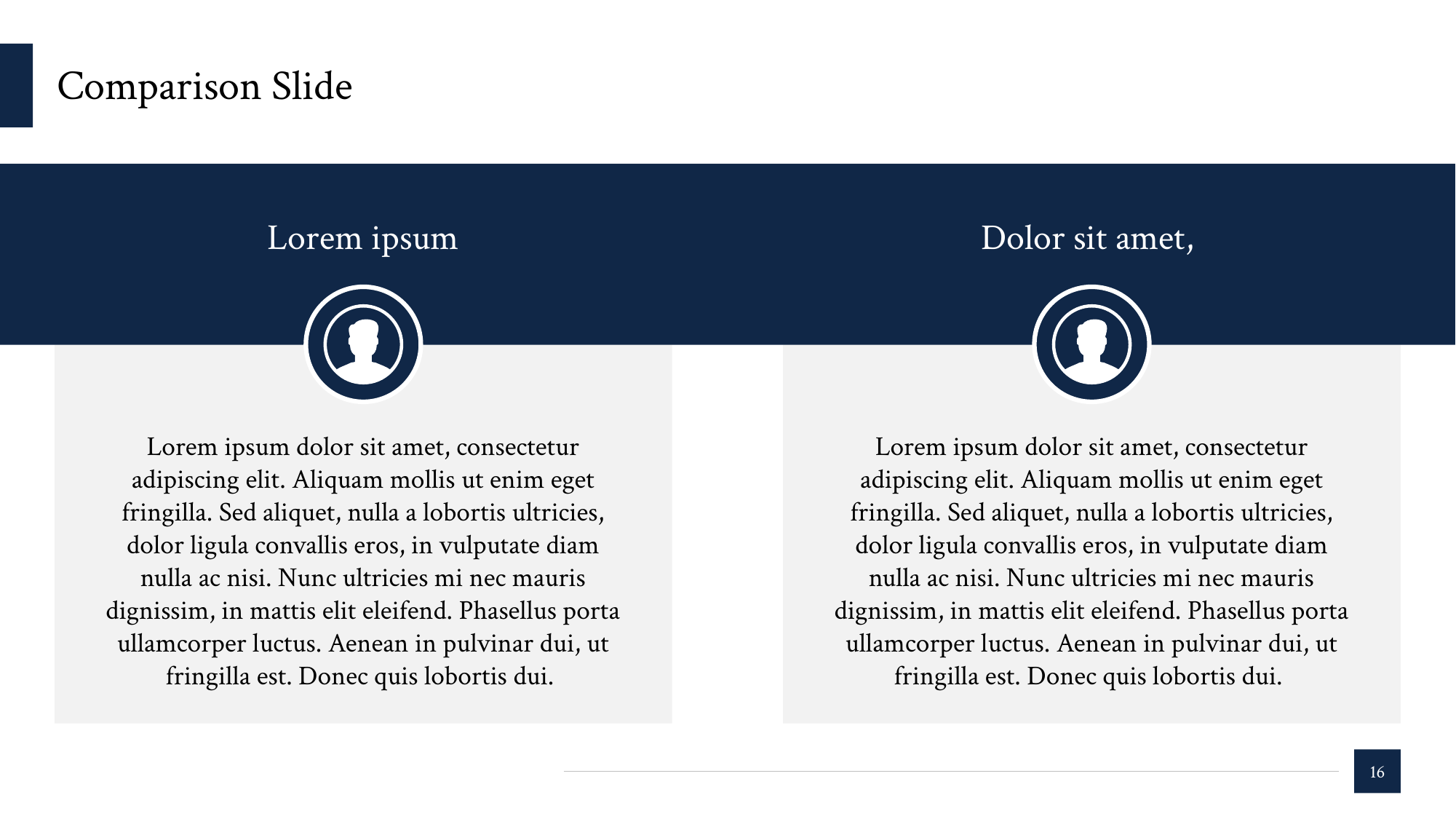

# Comparison Slide

Lorem ipsum
Dolor sit amet,

Lorem ipsum dolor sit amet, consectetur adipiscing elit. Aliquam mollis ut enim eget fringilla. Sed aliquet, nulla a lobortis ultricies, dolor ligula convallis eros, in vulputate diam nulla ac nisi. Nunc ultricies mi nec mauris dignissim, in mattis elit eleifend. Phasellus porta ullamcorper luctus. Aenean in pulvinar dui, ut fringilla est. Donec quis lobortis dui.
Lorem ipsum dolor sit amet, consectetur adipiscing elit. Aliquam mollis ut enim eget fringilla. Sed aliquet, nulla a lobortis ultricies, dolor ligula convallis eros, in vulputate diam nulla ac nisi. Nunc ultricies mi nec mauris dignissim, in mattis elit eleifend. Phasellus porta ullamcorper luctus. Aenean in pulvinar dui, ut fringilla est. Donec quis lobortis dui.

16